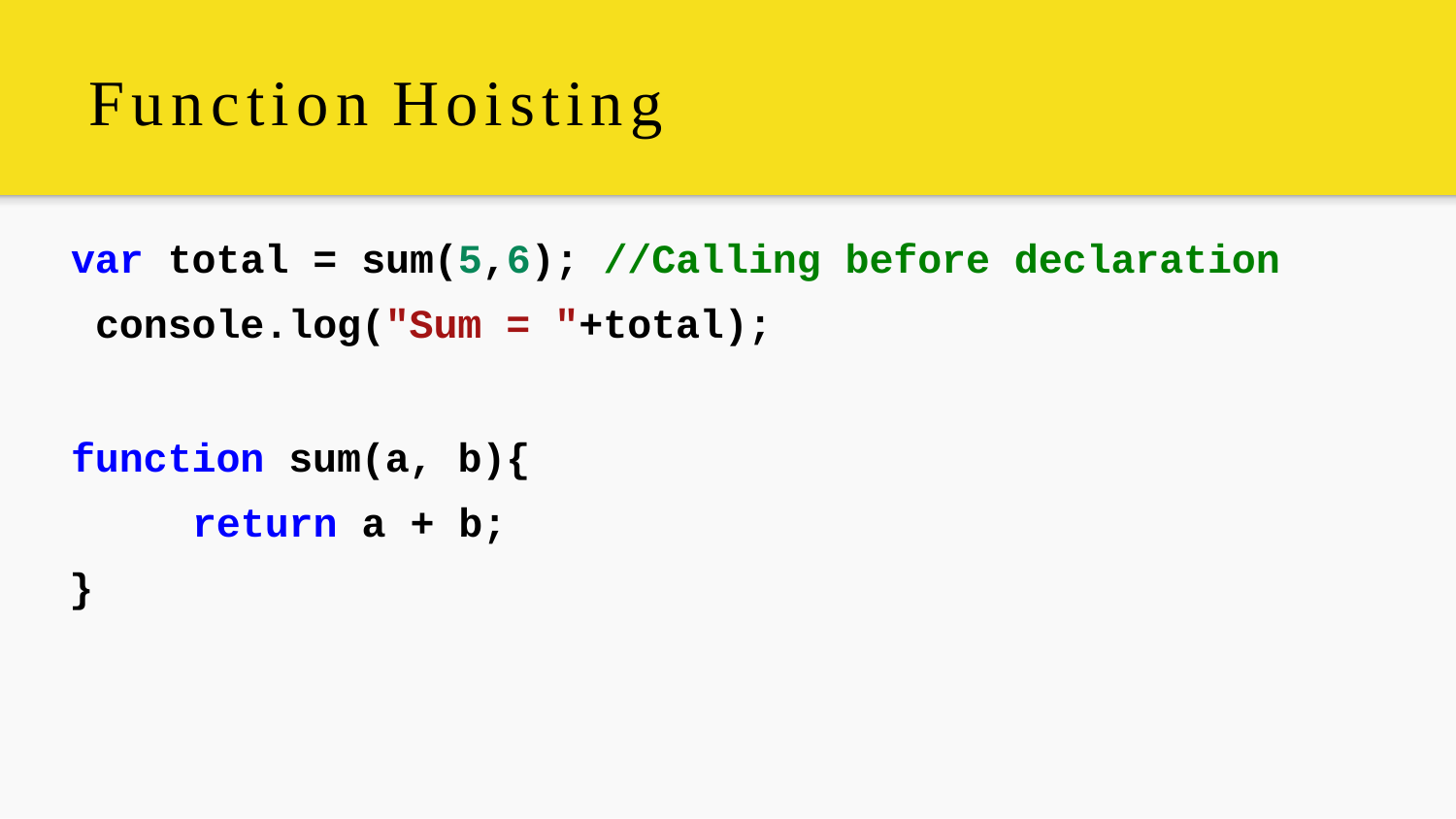

# Function Hoisting

var total = sum(5,6); //Calling before declaration  console.log("Sum = "+total);

function sum(a, b){  return a + b;
}